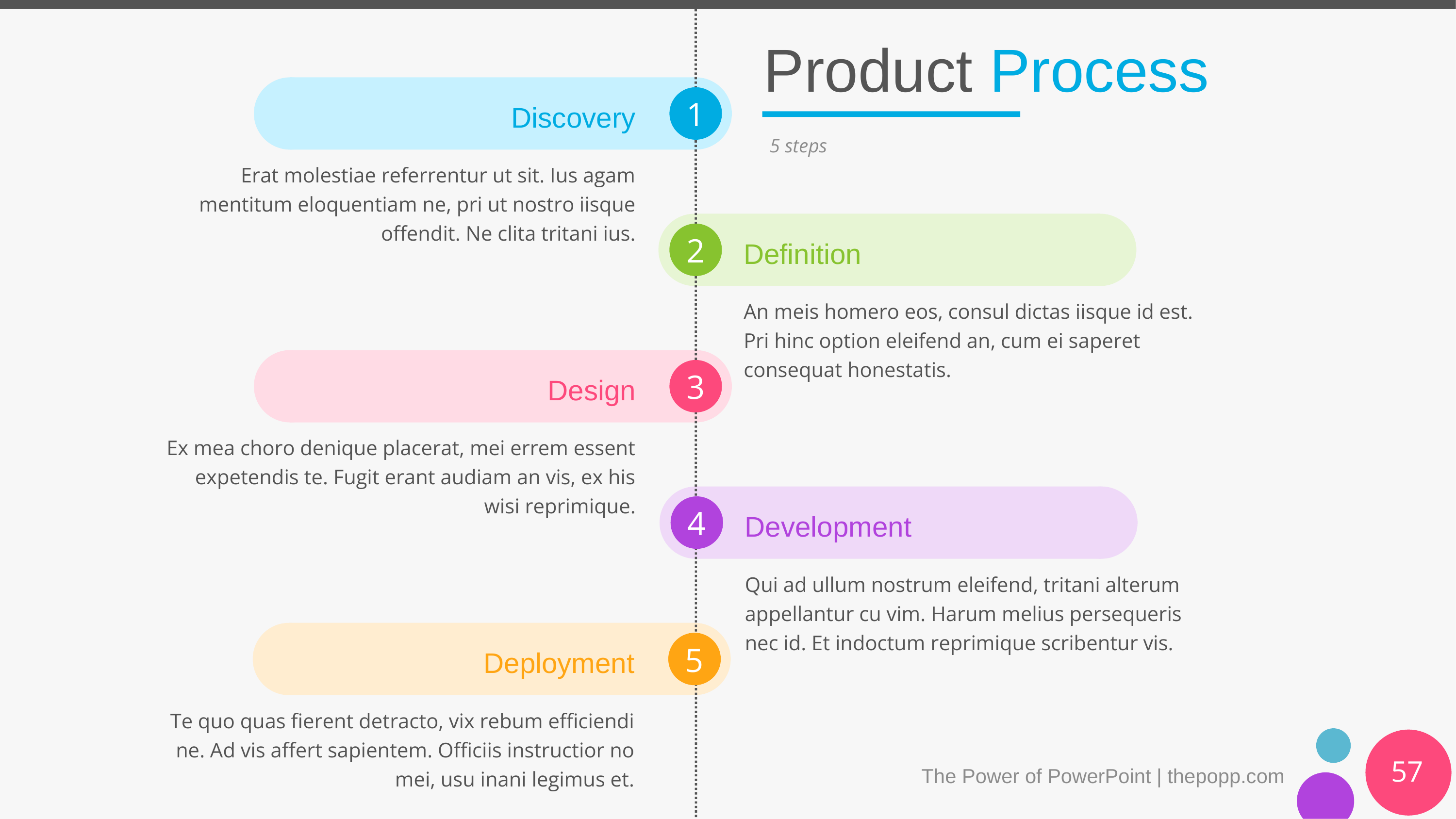

# Product Process
Discovery
5 steps
Erat molestiae referrentur ut sit. Ius agam mentitum eloquentiam ne, pri ut nostro iisque offendit. Ne clita tritani ius.
Definition
An meis homero eos, consul dictas iisque id est. Pri hinc option eleifend an, cum ei saperet consequat honestatis.
Design
Ex mea choro denique placerat, mei errem essent expetendis te. Fugit erant audiam an vis, ex his wisi reprimique.
Development
Qui ad ullum nostrum eleifend, tritani alterum appellantur cu vim. Harum melius persequeris nec id. Et indoctum reprimique scribentur vis.
Deployment
Te quo quas fierent detracto, vix rebum efficiendi ne. Ad vis affert sapientem. Officiis instructior no mei, usu inani legimus et.
57
The Power of PowerPoint | thepopp.com